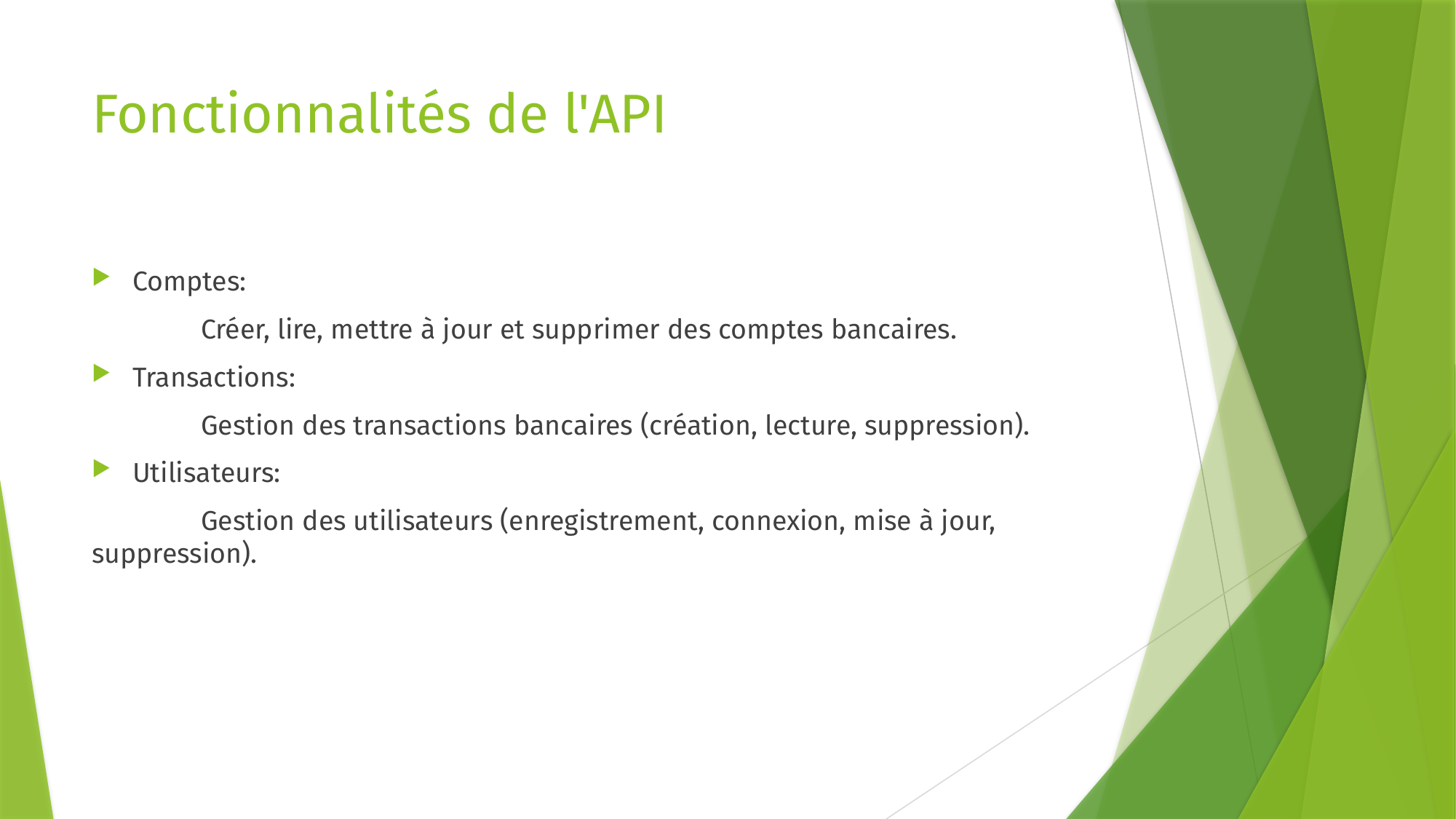

# Fonctionnalités de l'API
Comptes:
	Créer, lire, mettre à jour et supprimer des comptes bancaires.
Transactions:
	Gestion des transactions bancaires (création, lecture, suppression).
Utilisateurs:
	Gestion des utilisateurs (enregistrement, connexion, mise à jour, suppression).